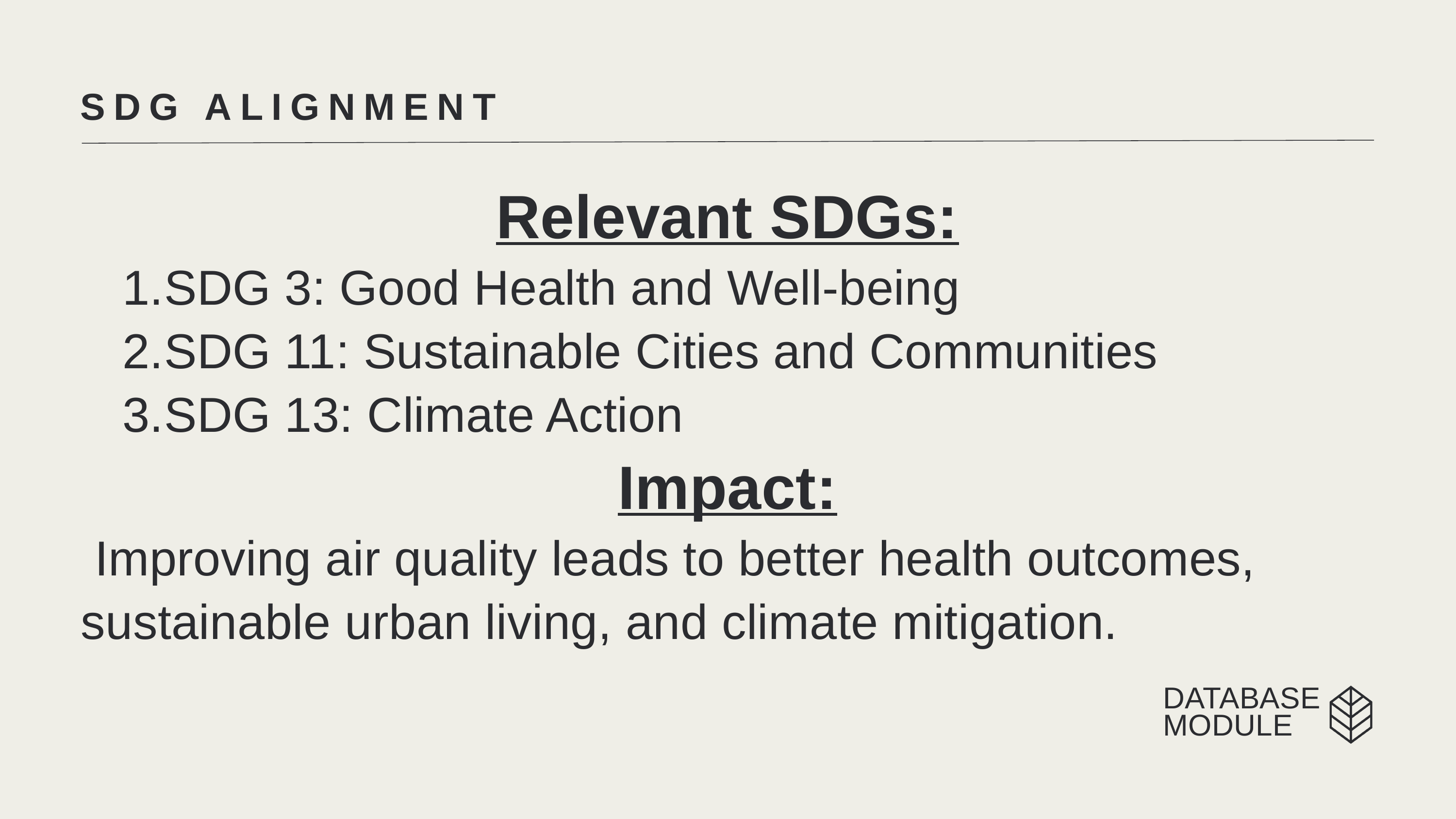

SDG ALIGNMENT

Relevant SDGs:
SDG 3: Good Health and Well-being
SDG 11: Sustainable Cities and Communities
SDG 13: Climate Action
Impact:
 Improving air quality leads to better health outcomes, sustainable urban living, and climate mitigation.

DATABASE MODULE